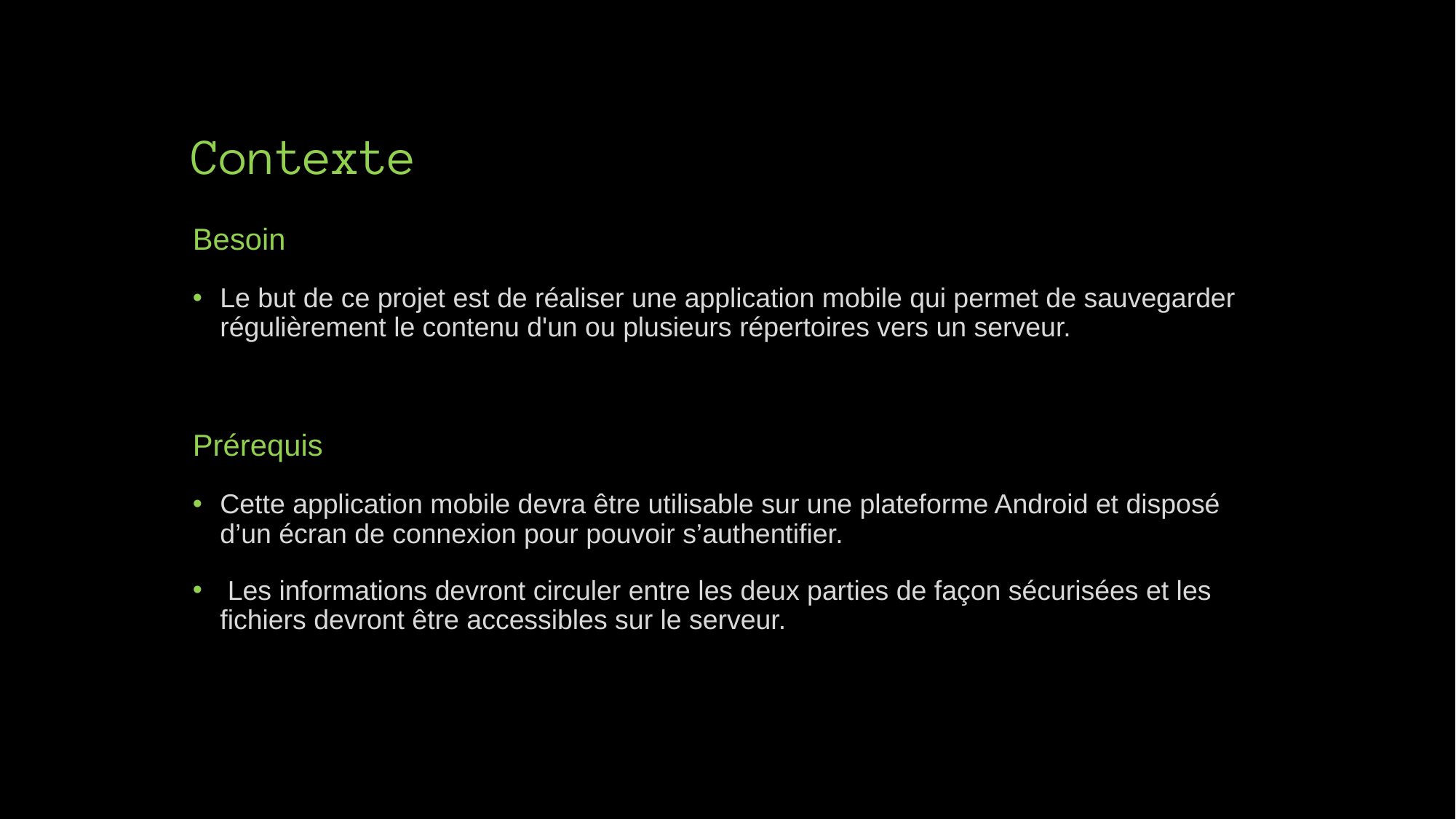

# Contexte
Besoin
Le but de ce projet est de réaliser une application mobile qui permet de sauvegarder régulièrement le contenu d'un ou plusieurs répertoires vers un serveur.

Prérequis
Cette application mobile devra être utilisable sur une plateforme Android et disposé d’un écran de connexion pour pouvoir s’authentifier.
 Les informations devront circuler entre les deux parties de façon sécurisées et les fichiers devront être accessibles sur le serveur.